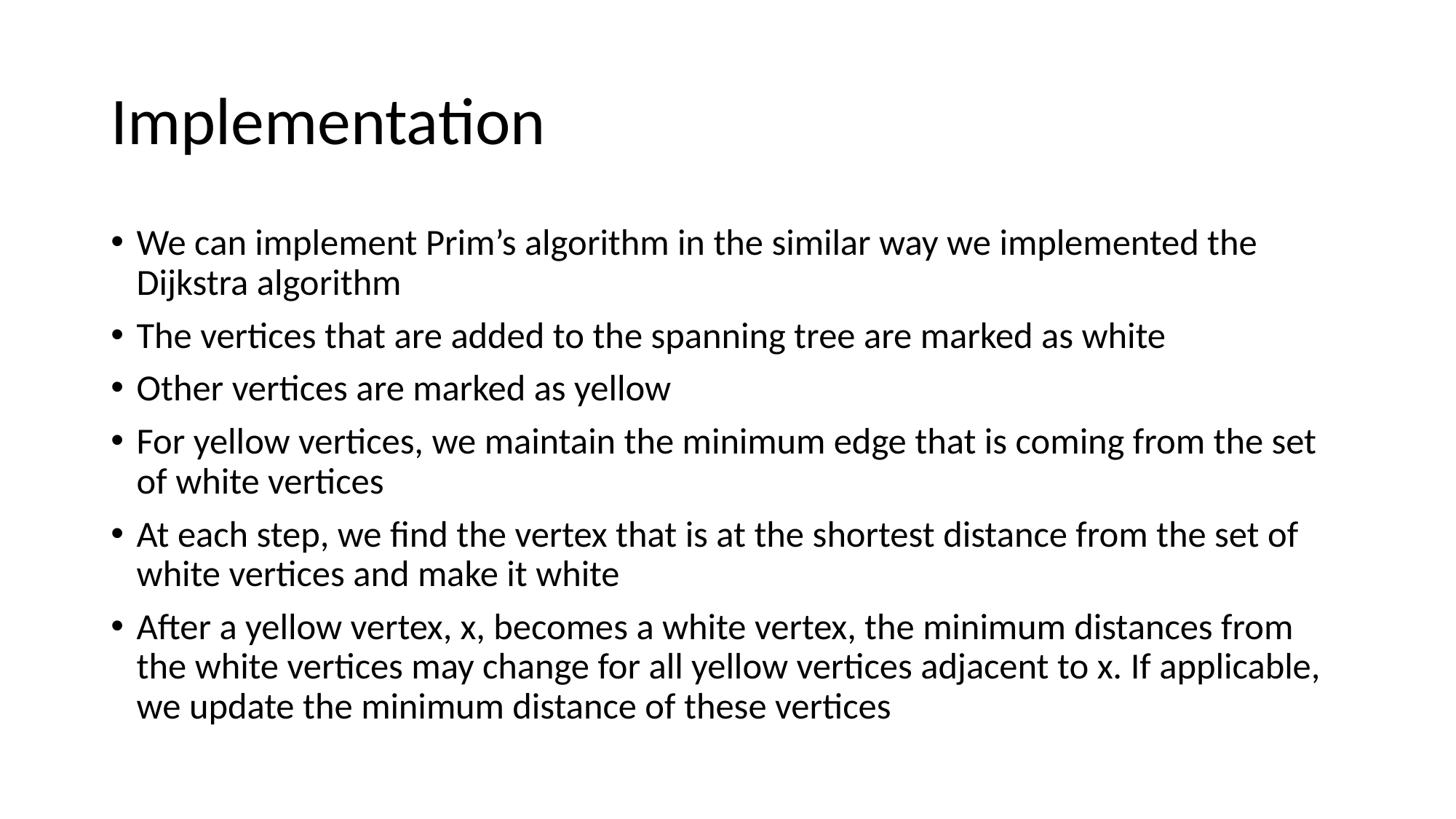

# Implementation
We can implement Prim’s algorithm in the similar way we implemented the Dijkstra algorithm
The vertices that are added to the spanning tree are marked as white
Other vertices are marked as yellow
For yellow vertices, we maintain the minimum edge that is coming from the set of white vertices
At each step, we find the vertex that is at the shortest distance from the set of white vertices and make it white
After a yellow vertex, x, becomes a white vertex, the minimum distances from the white vertices may change for all yellow vertices adjacent to x. If applicable, we update the minimum distance of these vertices